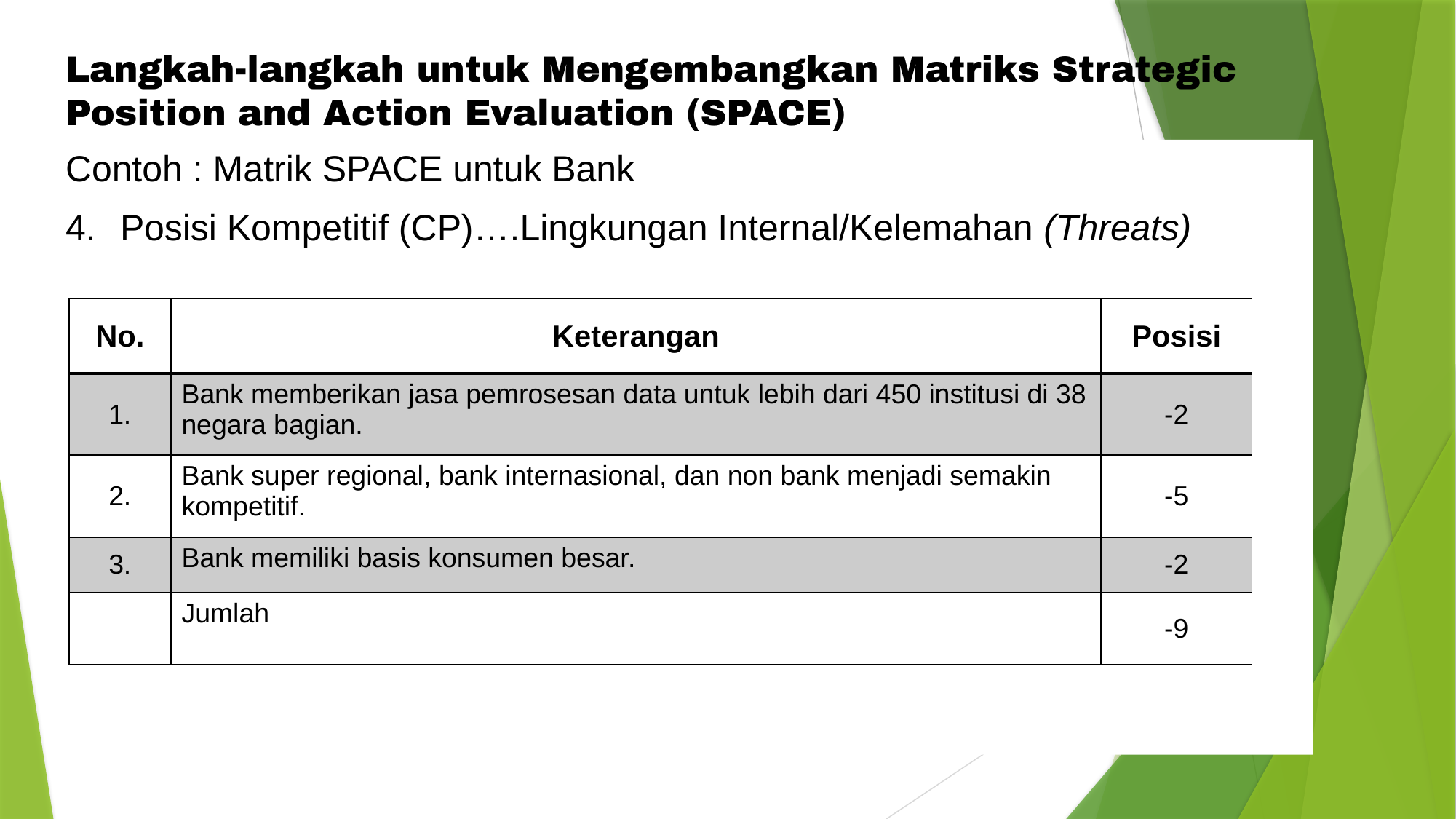

# Langkah-langkah untuk Mengembangkan Matriks Strategic Position and Action Evaluation (SPACE)
Contoh : Matrik SPACE untuk Bank
Posisi Kompetitif (CP)….Lingkungan Internal/Kelemahan (Threats)

| No. | Keterangan | Posisi |
| --- | --- | --- |
| 1. | Bank memberikan jasa pemrosesan data untuk lebih dari 450 institusi di 38 negara bagian. | -2 |
| 2. | Bank super regional, bank internasional, dan non bank menjadi semakin kompetitif. | -5 |
| 3. | Bank memiliki basis konsumen besar. | -2 |
|  | Jumlah | -9 |